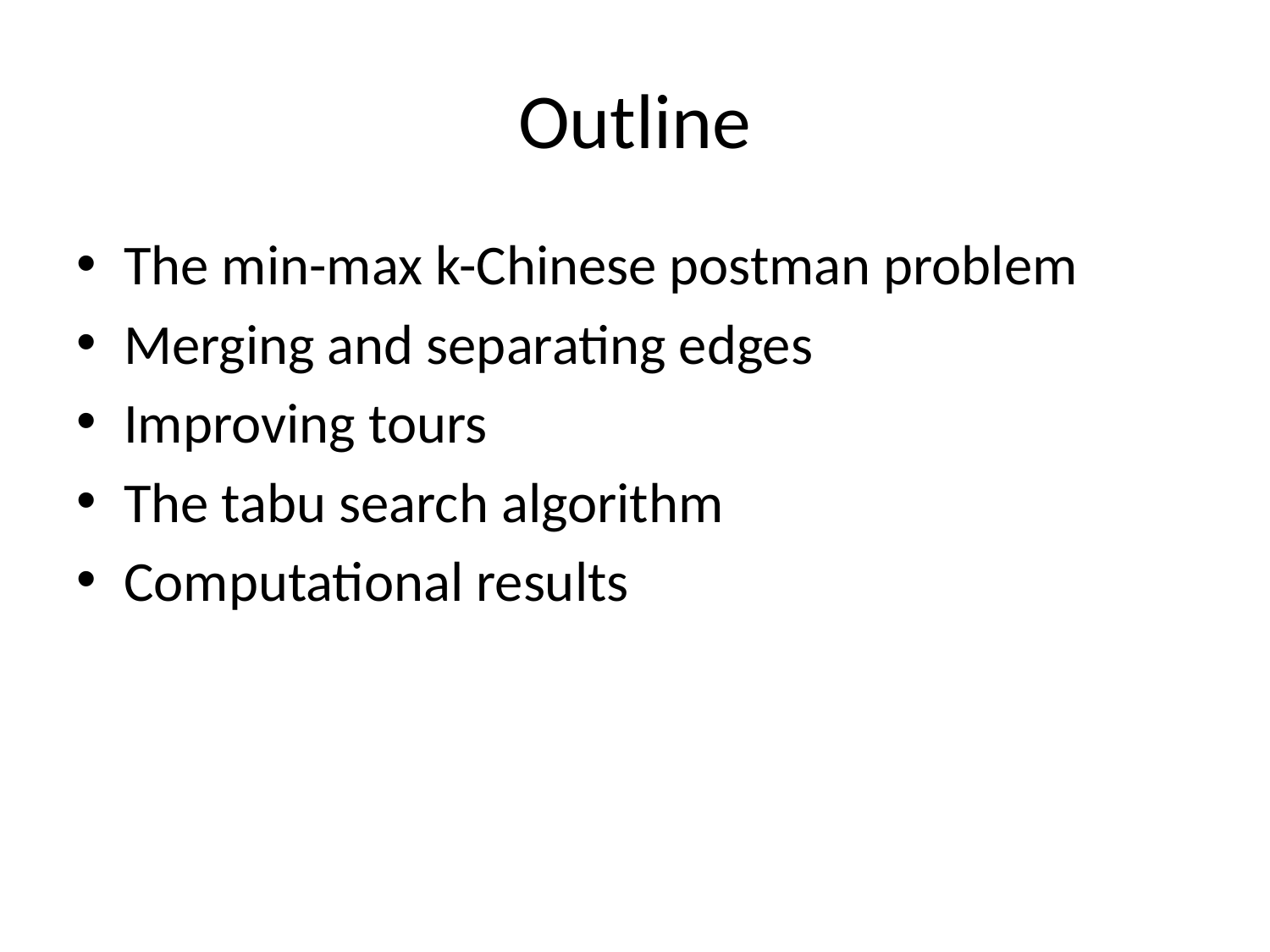

# Outline
The min-max k-Chinese postman problem
Merging and separating edges
Improving tours
The tabu search algorithm
Computational results